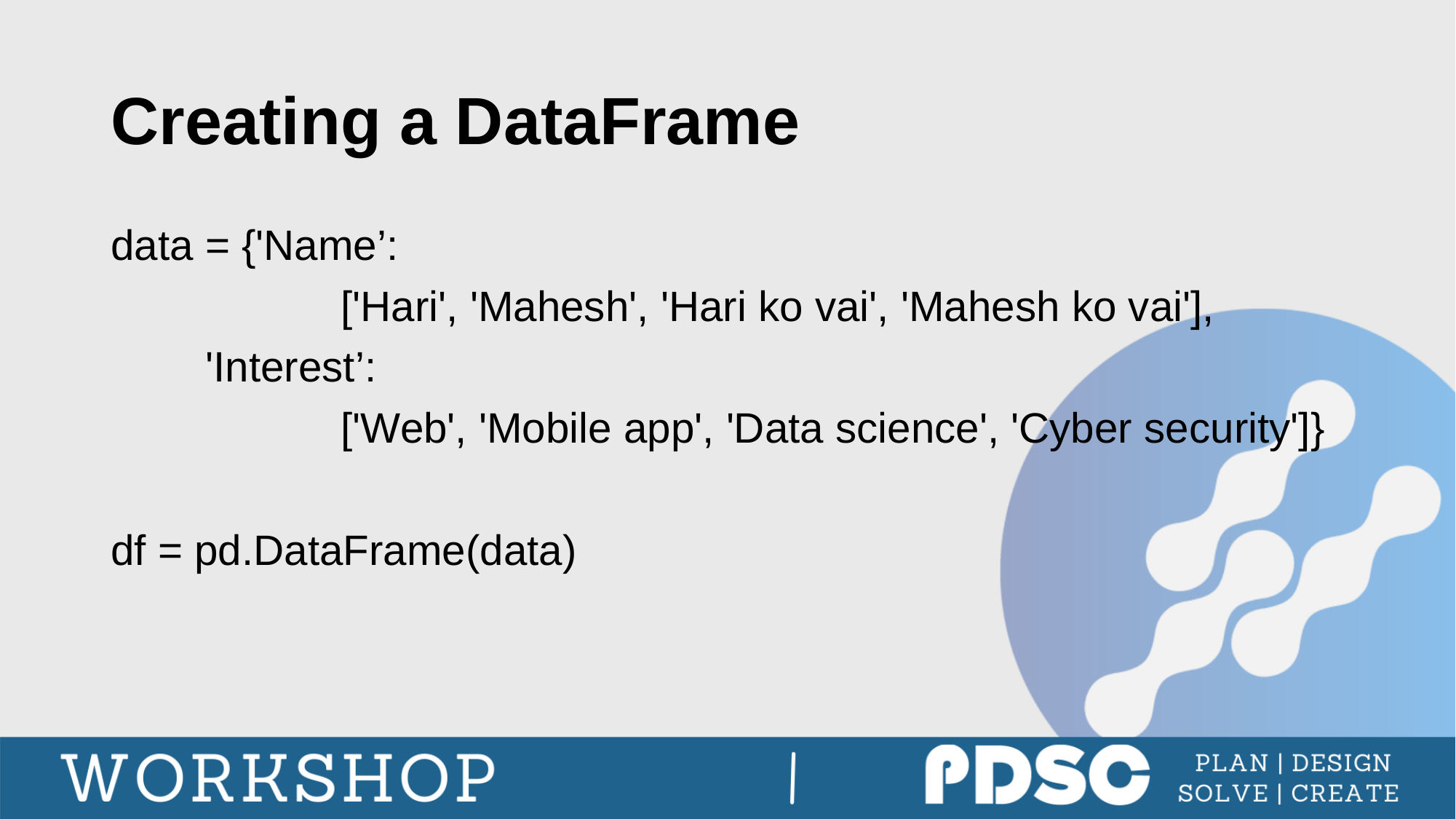

# Creating a DataFrame
data = {'Name’:
		 ['Hari', 'Mahesh', 'Hari ko vai', 'Mahesh ko vai'],
        'Interest’:
		 ['Web', 'Mobile app', 'Data science', 'Cyber security']}

df = pd.DataFrame(data)